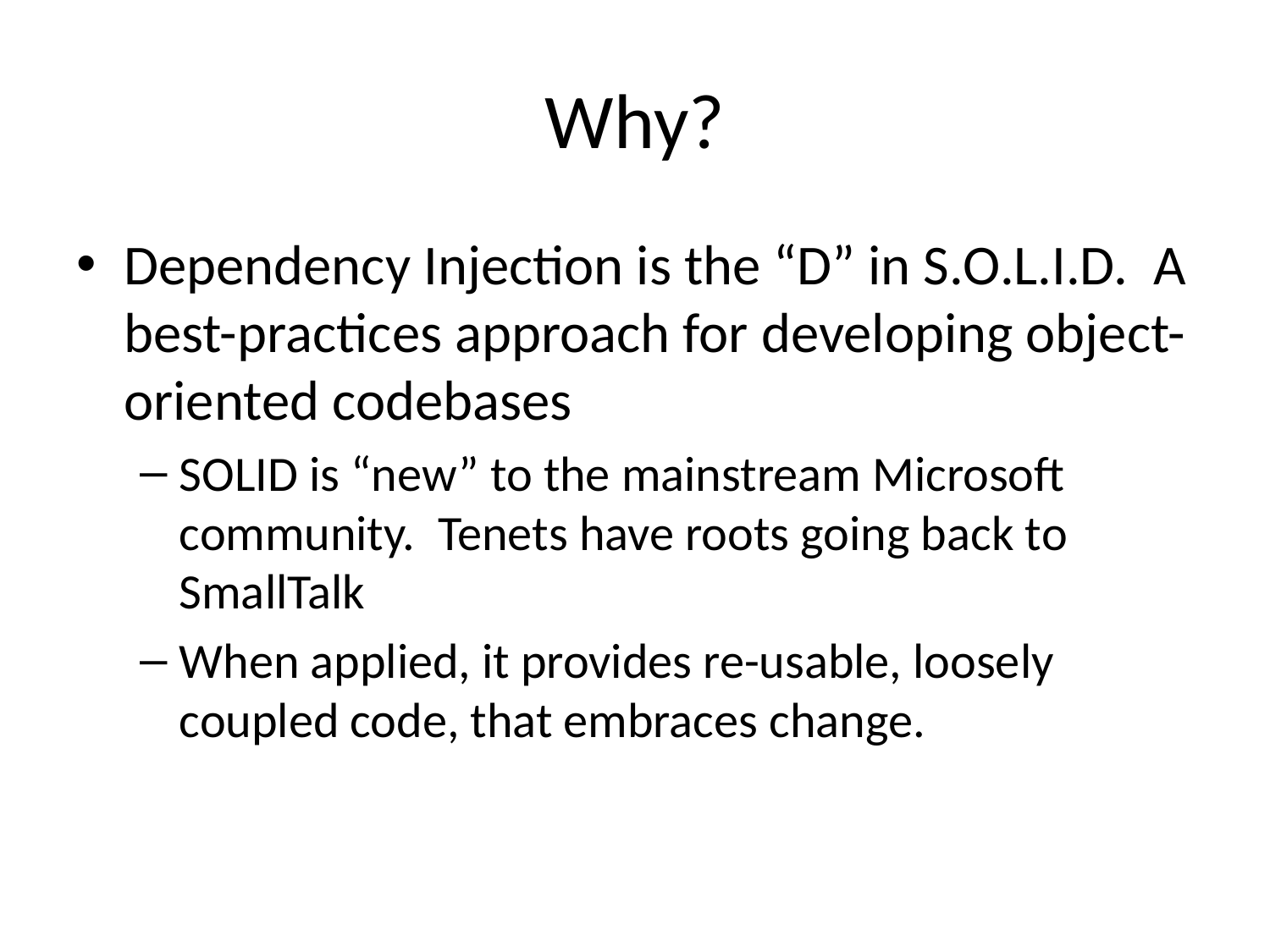

# Why?
Dependency Injection is the “D” in S.O.L.I.D.  A best-practices approach for developing object-oriented codebases
SOLID is “new” to the mainstream Microsoft community.  Tenets have roots going back to SmallTalk
When applied, it provides re-usable, loosely coupled code, that embraces change.